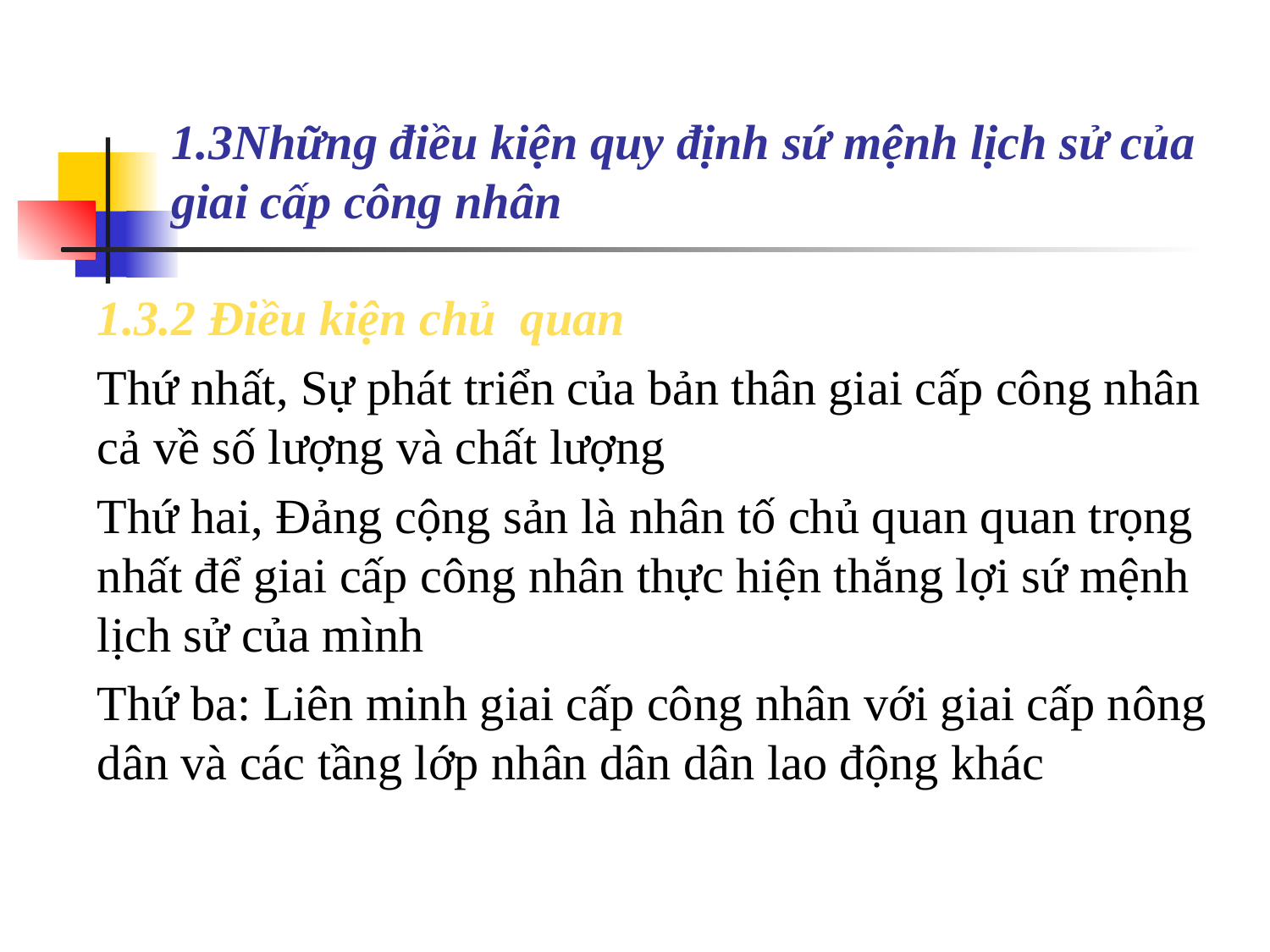

# 1.3Những điều kiện quy định sứ mệnh lịch sử của giai cấp công nhân
1.3.2 Điều kiện chủ  quan
Thứ nhất, Sự phát triển của bản thân giai cấp công nhân cả về số lượng và chất lượng
Thứ hai, Đảng cộng sản là nhân tố chủ quan quan trọng nhất để giai cấp công nhân thực hiện thắng lợi sứ mệnh lịch sử của mình
Thứ ba: Liên minh giai cấp công nhân với giai cấp nông dân và các tầng lớp nhân dân dân lao động khác